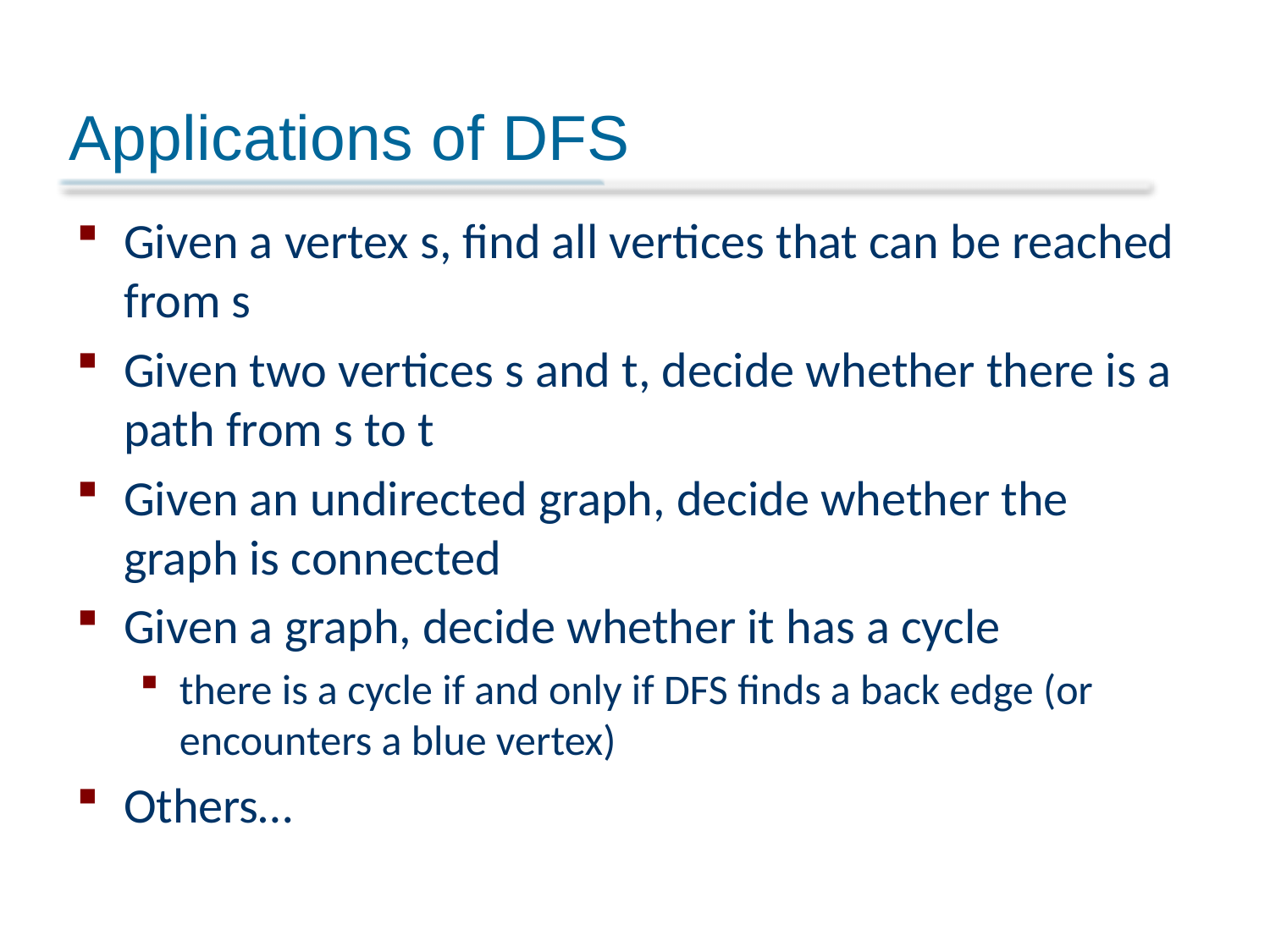

# Applications of DFS
Given a vertex s, find all vertices that can be reached from s
Given two vertices s and t, decide whether there is a path from s to t
Given an undirected graph, decide whether the graph is connected
Given a graph, decide whether it has a cycle
there is a cycle if and only if DFS finds a back edge (or encounters a blue vertex)
Others…